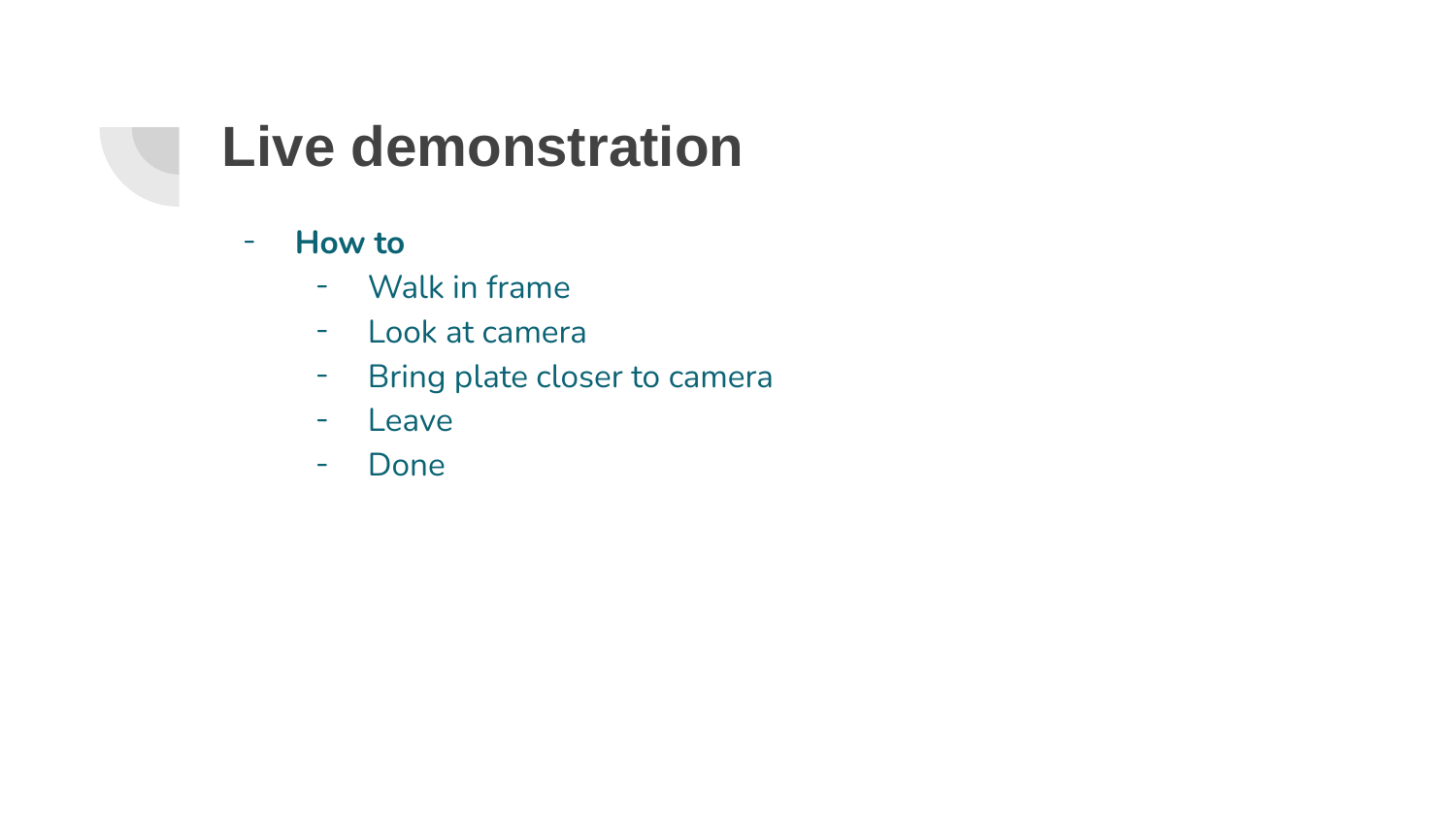

# Live demonstration
How to
Walk in frame
Look at camera
Bring plate closer to camera
Leave
Done